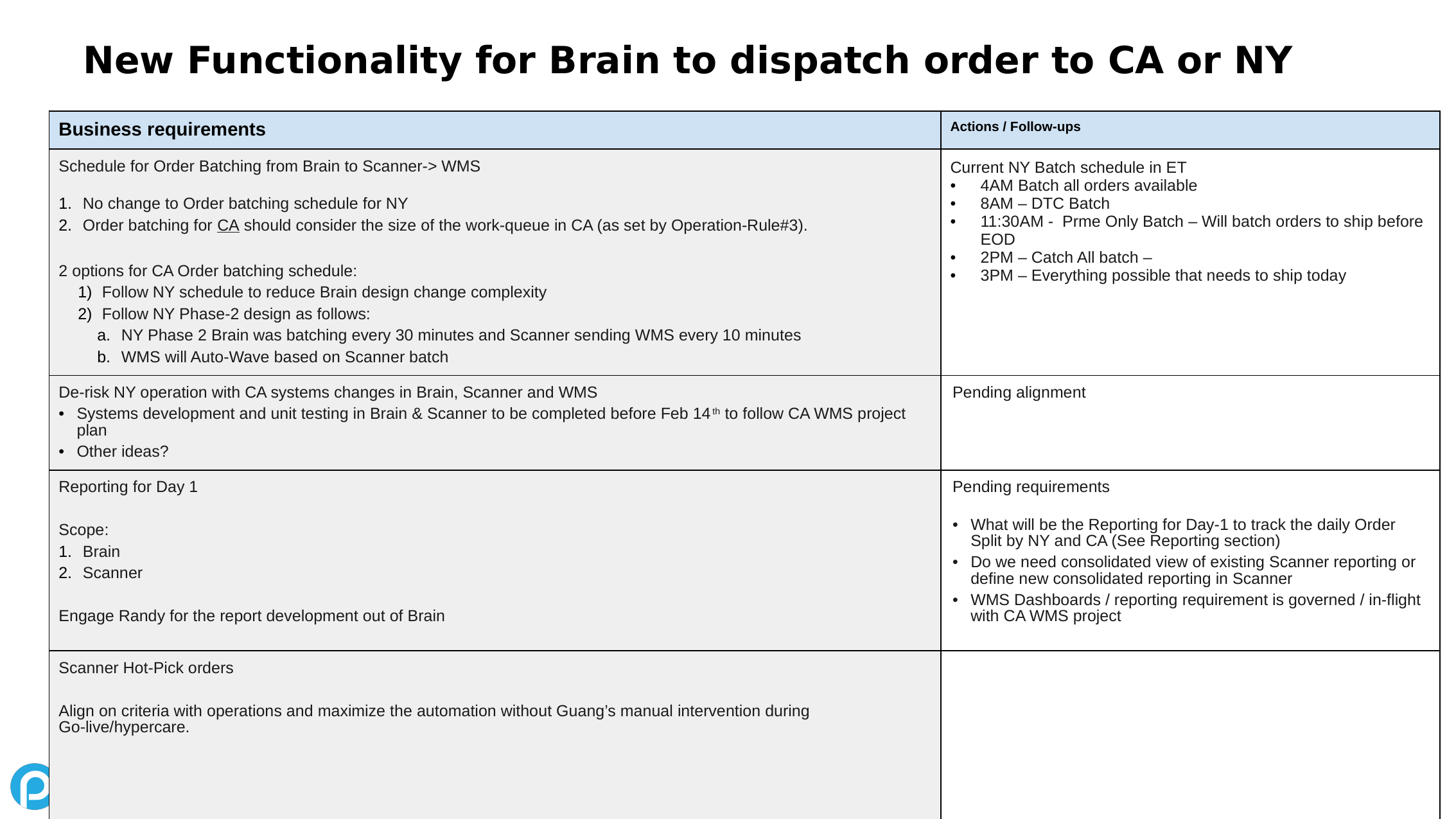

# New Functionality for Brain to dispatch order to CA or NY
| Business requirements | Actions / Follow-ups |
| --- | --- |
| Schedule for Order Batching from Brain to Scanner-> WMS No change to Order batching schedule for NY Order batching for CA should consider the size of the work-queue in CA (as set by Operation-Rule#3). 2 options for CA Order batching schedule: Follow NY schedule to reduce Brain design change complexity Follow NY Phase-2 design as follows: NY Phase 2 Brain was batching every 30 minutes and Scanner sending WMS every 10 minutes WMS will Auto-Wave based on Scanner batch | Current NY Batch schedule in ET 4AM Batch all orders available 8AM – DTC Batch 11:30AM - Prme Only Batch – Will batch orders to ship before EOD 2PM – Catch All batch – 3PM – Everything possible that needs to ship today |
| De-risk NY operation with CA systems changes in Brain, Scanner and WMS Systems development and unit testing in Brain & Scanner to be completed before Feb 14th to follow CA WMS project plan Other ideas? | Pending alignment |
| Reporting for Day 1 Scope: Brain Scanner Engage Randy for the report development out of Brain | Pending requirements What will be the Reporting for Day-1 to track the daily Order Split by NY and CA (See Reporting section) Do we need consolidated view of existing Scanner reporting or define new consolidated reporting in Scanner WMS Dashboards / reporting requirement is governed / in-flight with CA WMS project |
| Scanner Hot-Pick orders Align on criteria with operations and maximize the automation without Guang’s manual intervention during Go-live/hypercare. |  |